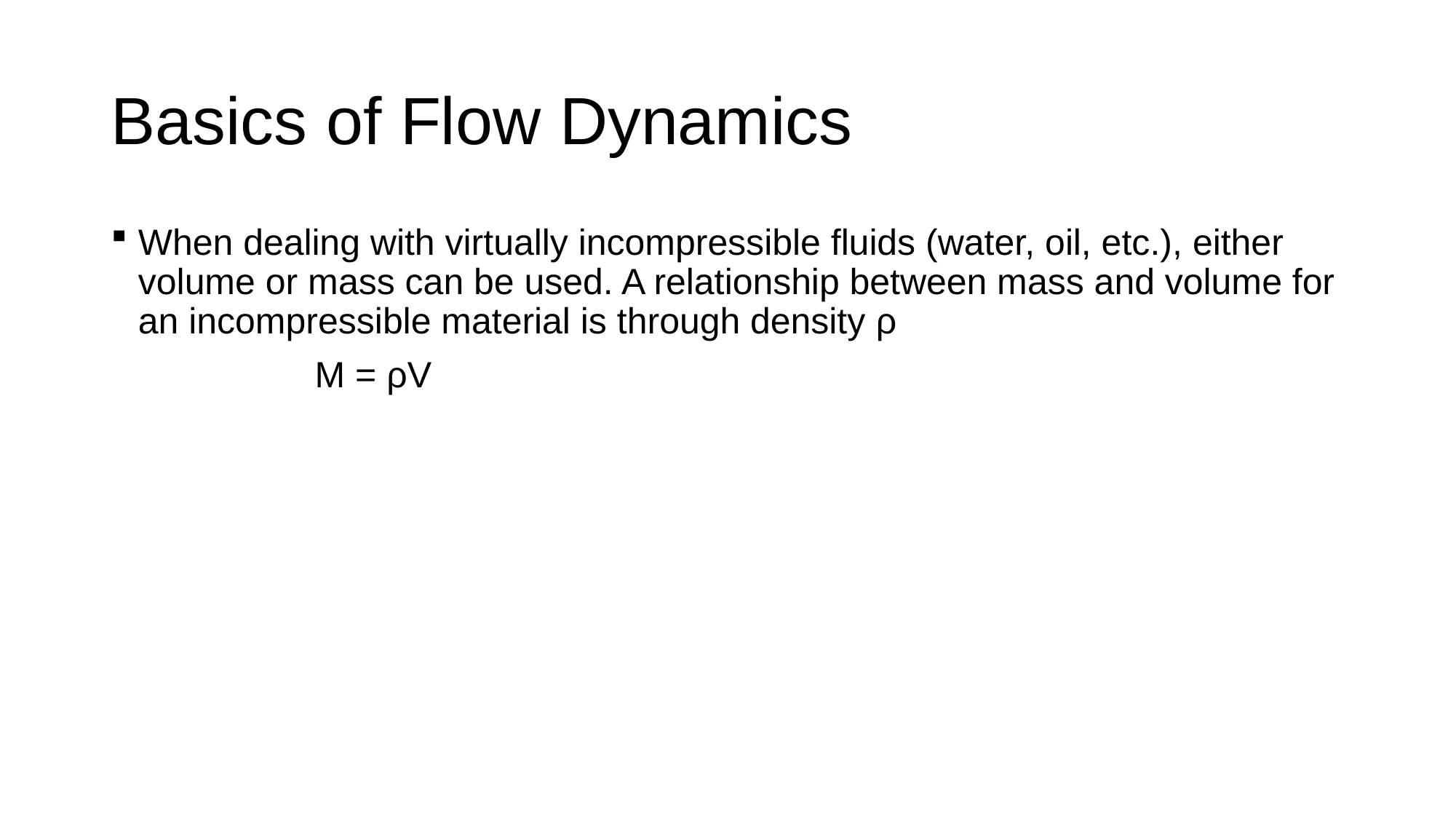

# Basics of Flow Dynamics
When dealing with virtually incompressible fluids (water, oil, etc.), either volume or mass can be used. A relationship between mass and volume for an incompressible material is through density ρ
                    M = ρV